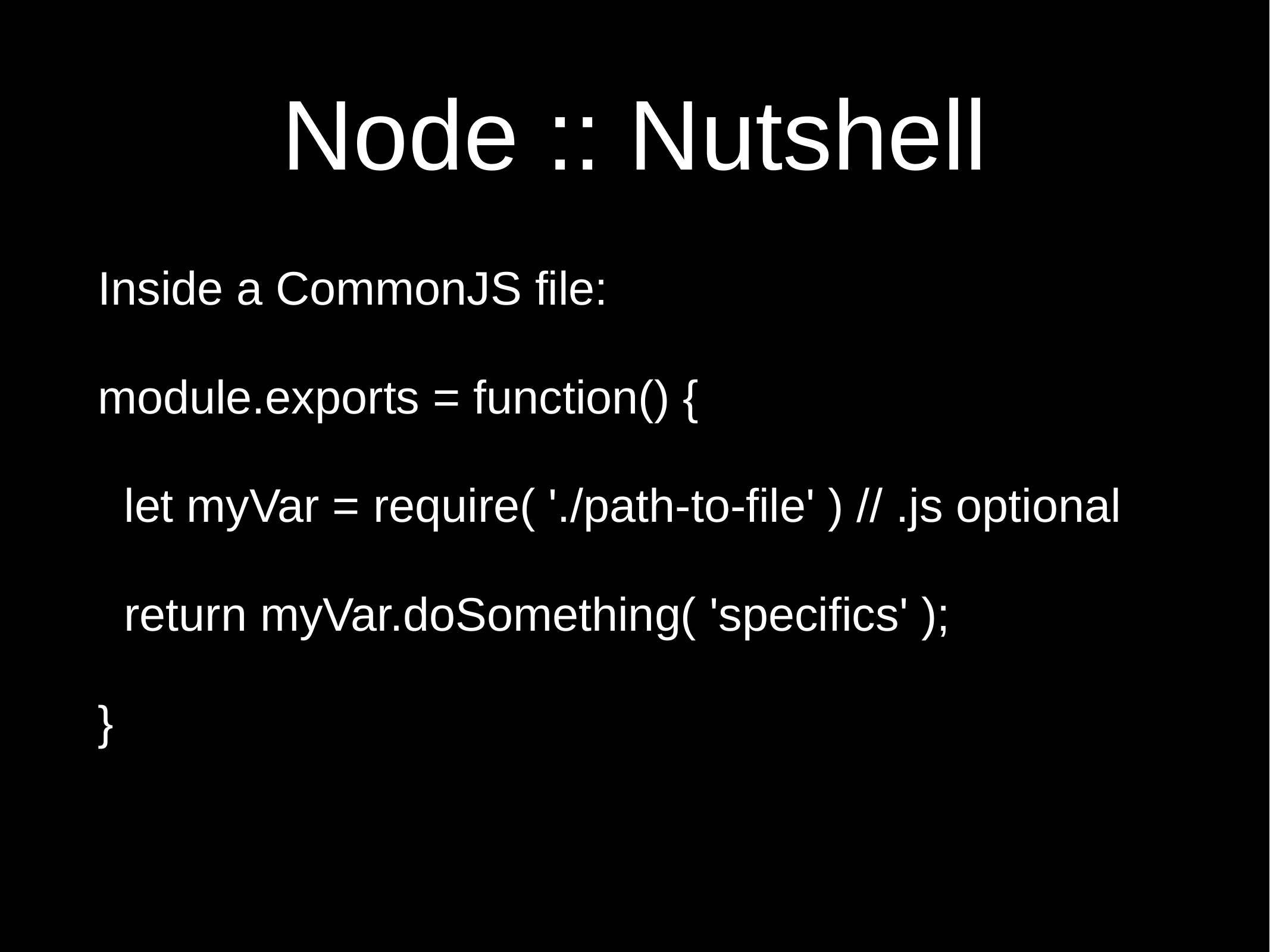

# Node :: Nutshell
Inside a CommonJS file:
module.exports = function() {
  let myVar = require( './path-to-file' ) // .js optional
  return myVar.doSomething( 'specifics' );
}